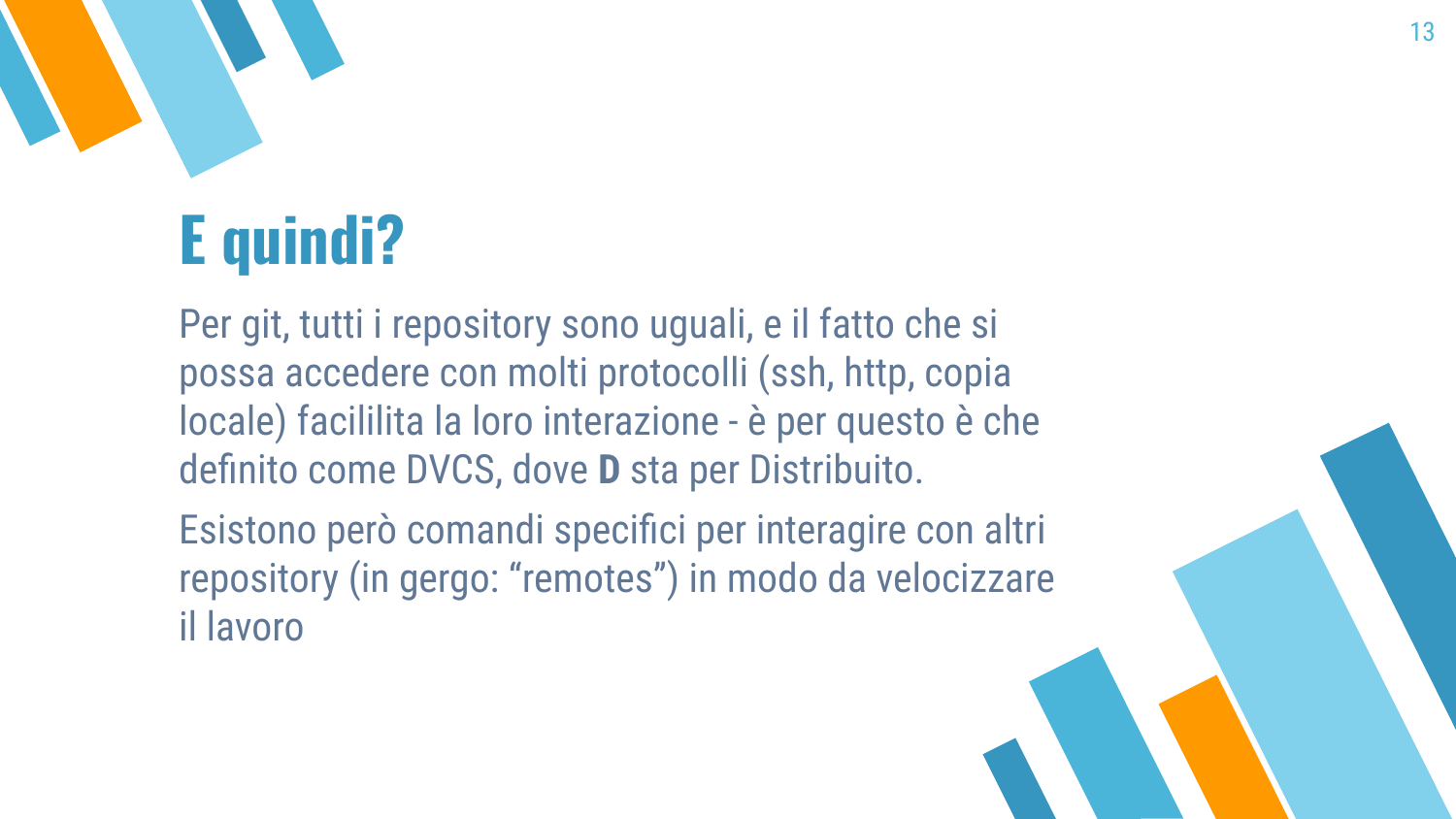

13
# E quindi?
Per git, tutti i repository sono uguali, e il fatto che si possa accedere con molti protocolli (ssh, http, copia locale) facililita la loro interazione - è per questo è che definito come DVCS, dove D sta per Distribuito.
Esistono però comandi specifici per interagire con altri repository (in gergo: “remotes”) in modo da velocizzare il lavoro